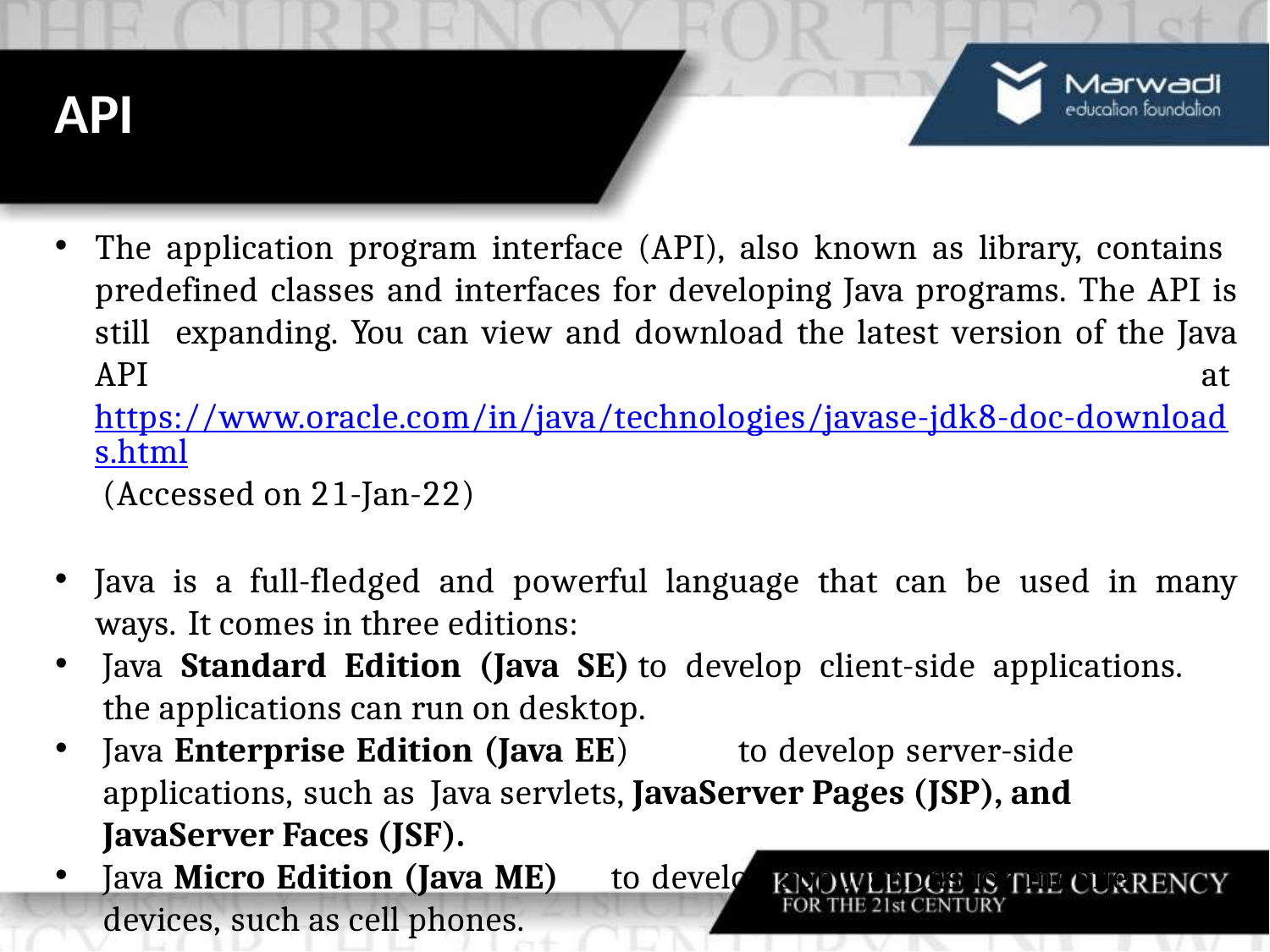

# API
The application program interface (API), also known as library, contains  predefined classes and interfaces for developing Java programs. The API is still  expanding. You can view and download the latest version of the Java API at https://www.oracle.com/in/java/technologies/javase-jdk8-doc-downloads.html (Accessed on 21-Jan-22)

Java is a full-fledged and powerful language that can be used in many ways. It comes in three editions:
Java Standard Edition (Java SE)	to develop client-side applications. the applications can run on desktop.
Java Enterprise Edition (Java EE)	to develop server-side applications, such as  Java servlets, JavaServer Pages (JSP), and JavaServer Faces (JSF).
Java Micro Edition (Java ME)	to develop applications for mobile devices, such as cell phones.